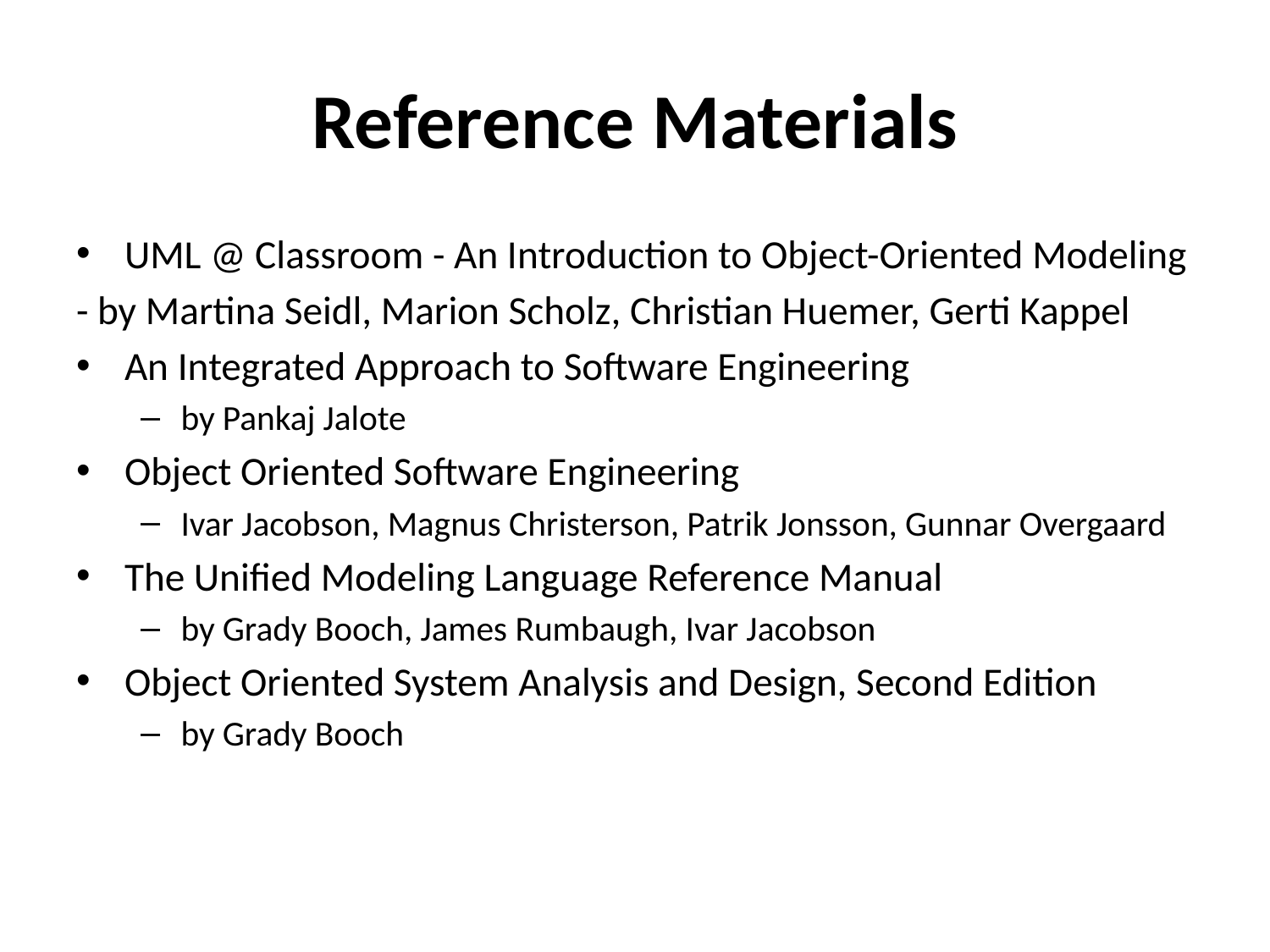

# Reference Materials
UML @ Classroom - An Introduction to Object-Oriented Modeling
- by Martina Seidl, Marion Scholz, Christian Huemer, Gerti Kappel
An Integrated Approach to Software Engineering
by Pankaj Jalote
Object Oriented Software Engineering
Ivar Jacobson, Magnus Christerson, Patrik Jonsson, Gunnar Overgaard
The Unified Modeling Language Reference Manual
by Grady Booch, James Rumbaugh, Ivar Jacobson
Object Oriented System Analysis and Design, Second Edition
by Grady Booch